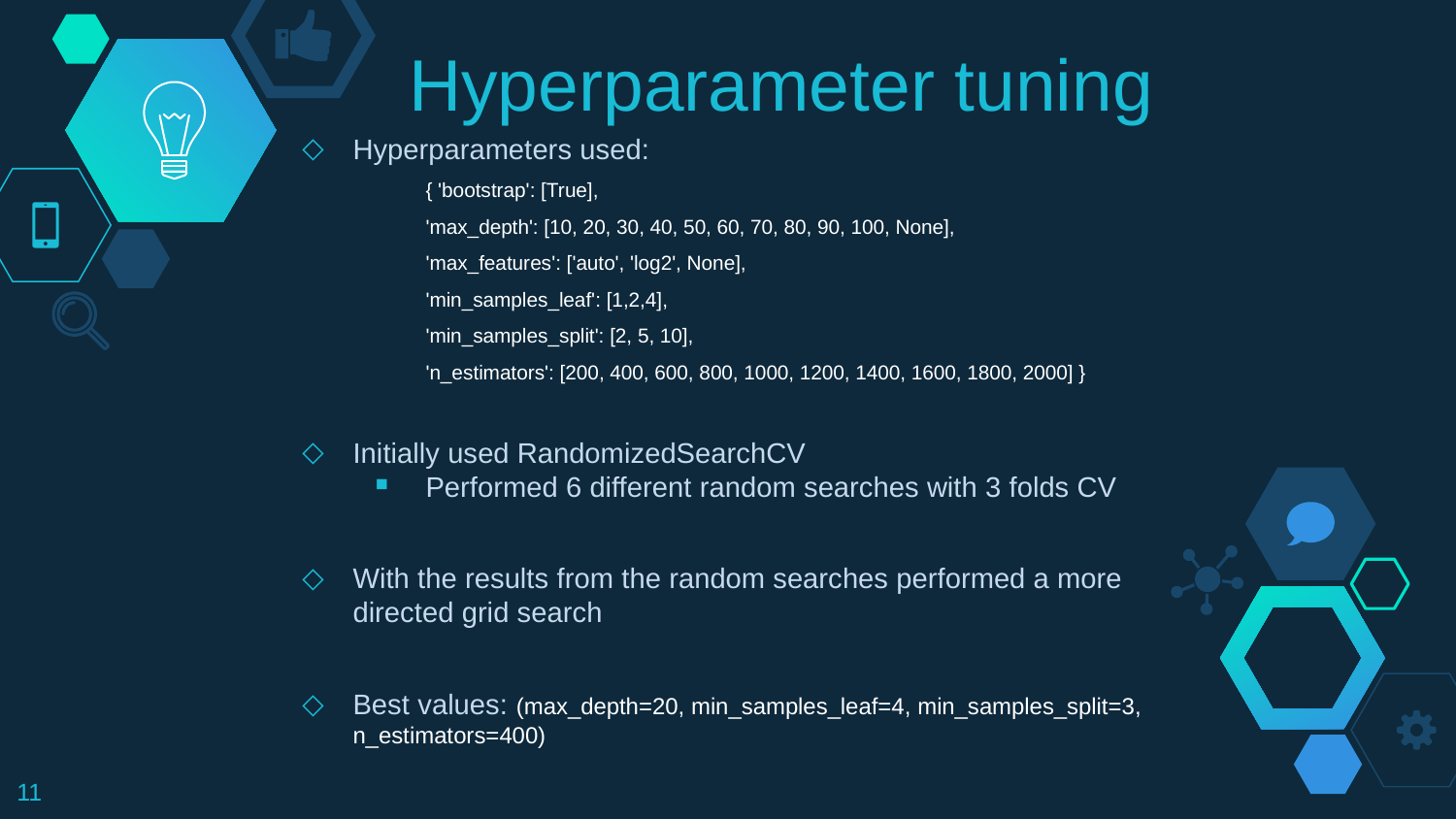

# Hyperparameter tuning
Hyperparameters used:
{ 'bootstrap': [True],
'max_depth': [10, 20, 30, 40, 50, 60, 70, 80, 90, 100, None],
'max_features': ['auto', 'log2', None],
'min_samples_leaf': [1,2,4],
'min_samples_split': [2, 5, 10],
'n_estimators': [200, 400, 600, 800, 1000, 1200, 1400, 1600, 1800, 2000] }

Initially used RandomizedSearchCV
Performed 6 different random searches with 3 folds CV

With the results from the random searches performed a more directed grid search

Best values: (max_depth=20, min_samples_leaf=4, min_samples_split=3,   n_estimators=400)

11